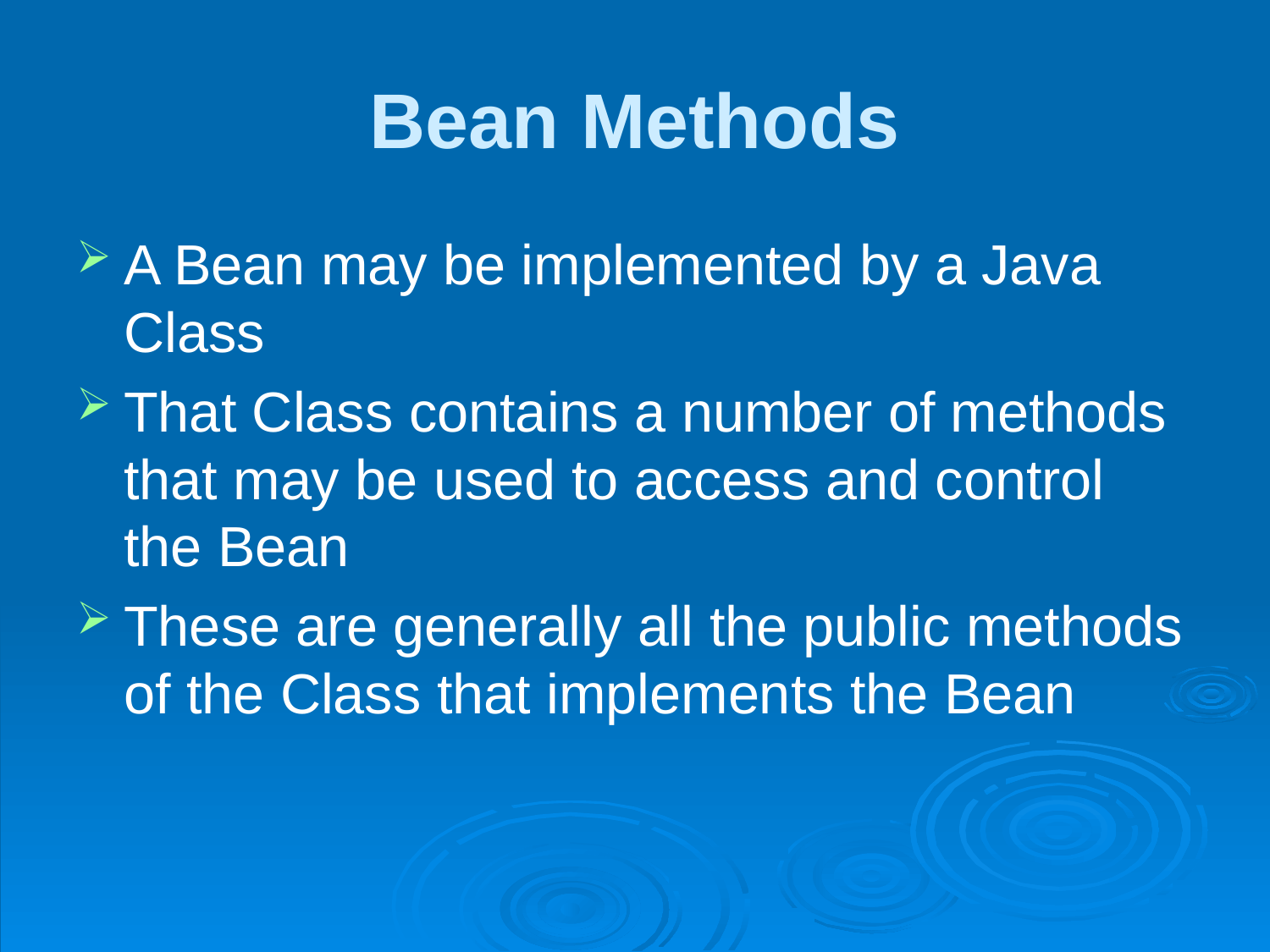

# Bean Methods
A Bean may be implemented by a Java Class
That Class contains a number of methods that may be used to access and control the Bean
These are generally all the public methods of the Class that implements the Bean